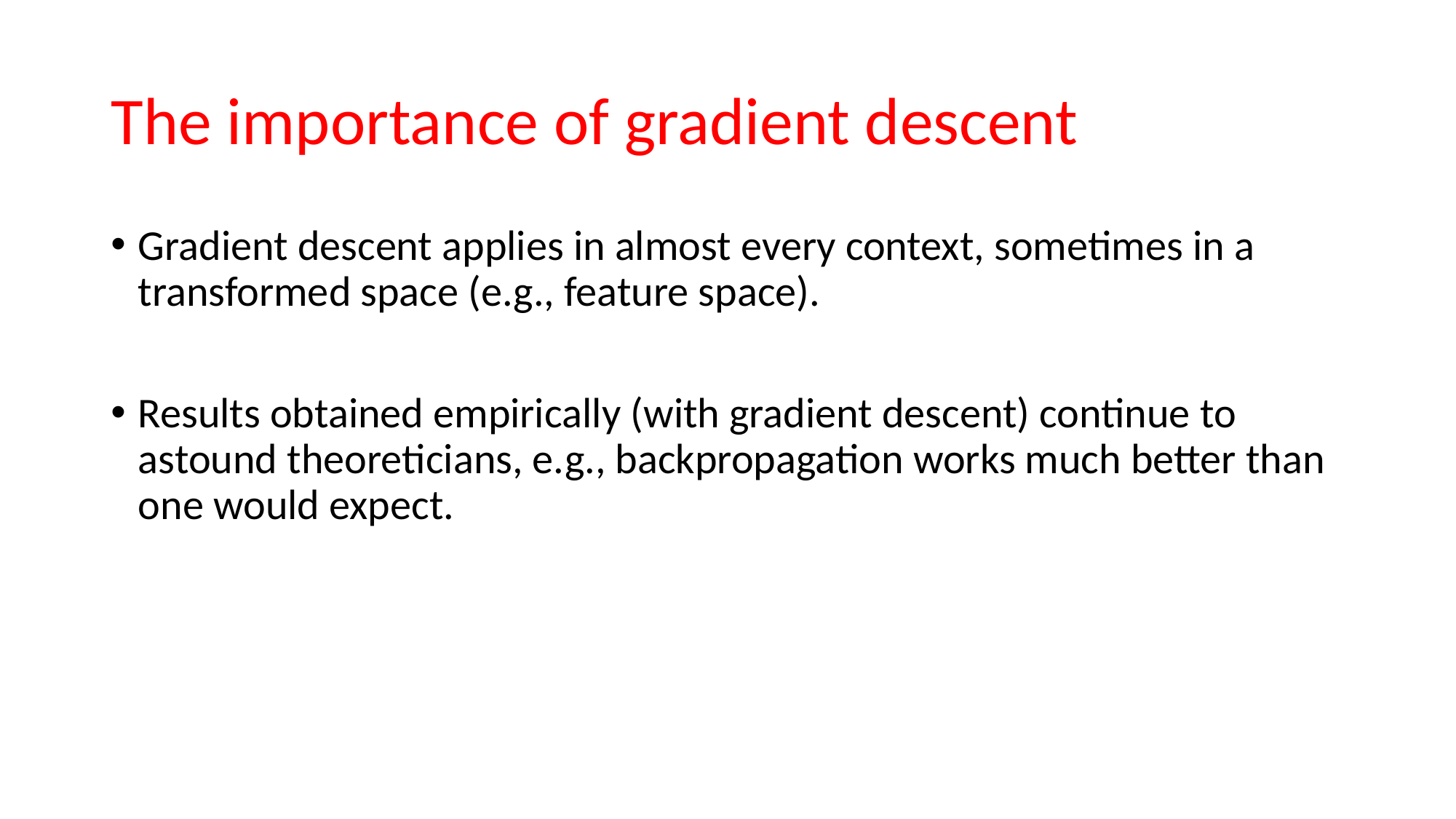

# The importance of gradient descent
Gradient descent applies in almost every context, sometimes in a transformed space (e.g., feature space).

Results obtained empirically (with gradient descent) continue to astound theoreticians, e.g., backpropagation works much better than one would expect.